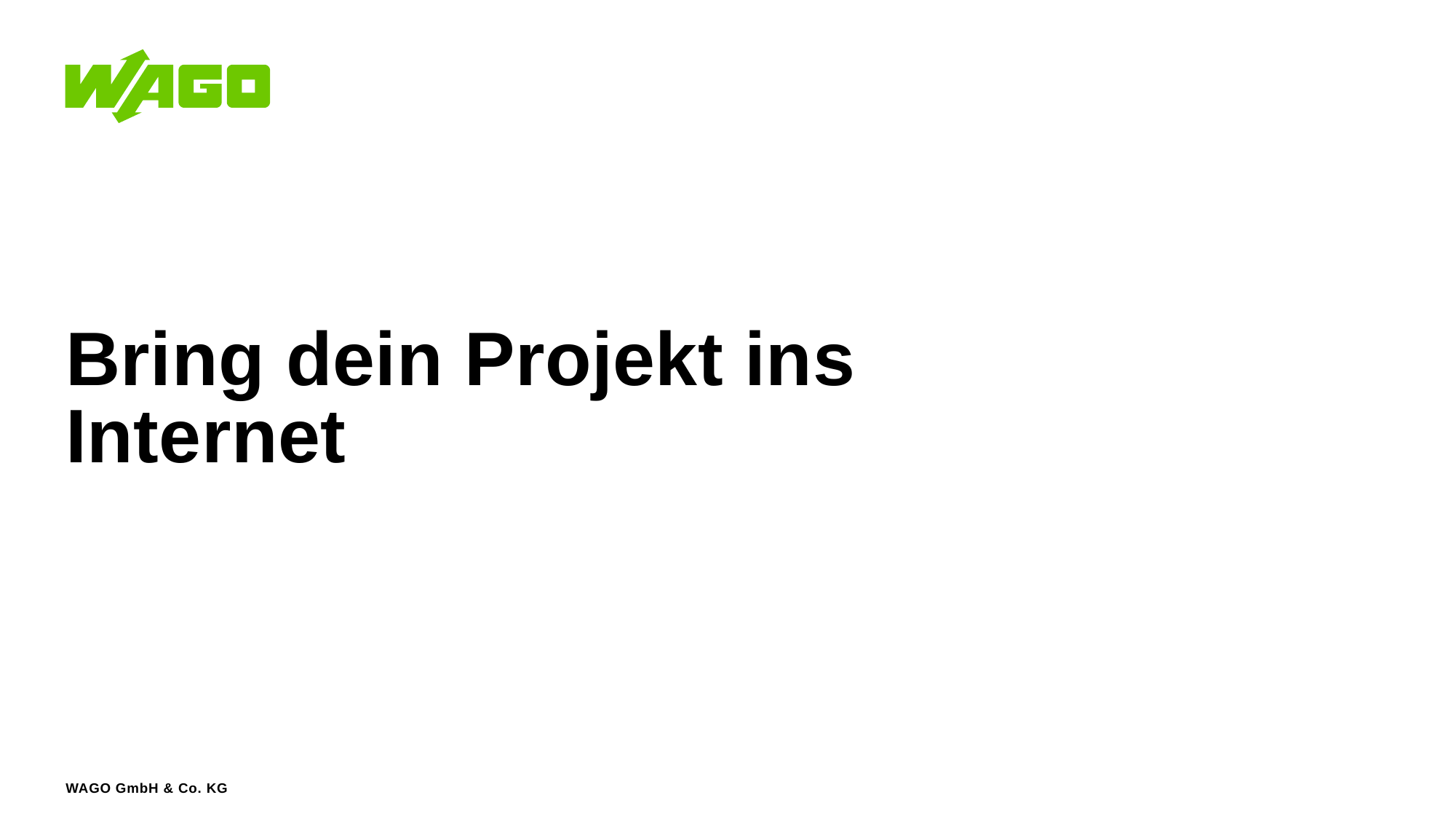

# Bring dein Projekt ins Internet
WAGO GmbH & Co. KG